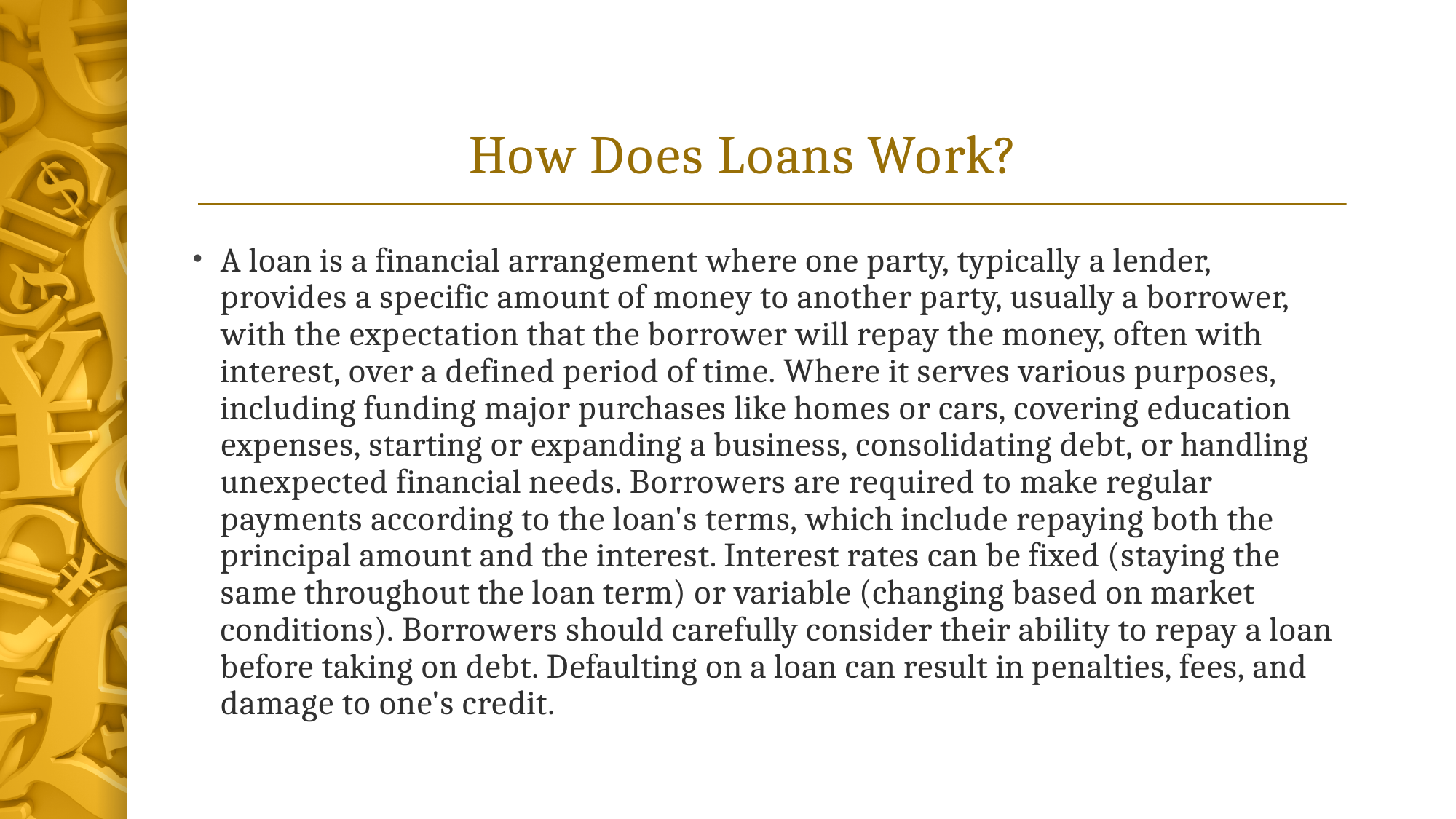

# How Does Loans Work?
A loan is a financial arrangement where one party, typically a lender, provides a specific amount of money to another party, usually a borrower, with the expectation that the borrower will repay the money, often with interest, over a defined period of time. Where it serves various purposes, including funding major purchases like homes or cars, covering education expenses, starting or expanding a business, consolidating debt, or handling unexpected financial needs. Borrowers are required to make regular payments according to the loan's terms, which include repaying both the principal amount and the interest. Interest rates can be fixed (staying the same throughout the loan term) or variable (changing based on market conditions). Borrowers should carefully consider their ability to repay a loan before taking on debt. Defaulting on a loan can result in penalties, fees, and damage to one's credit.